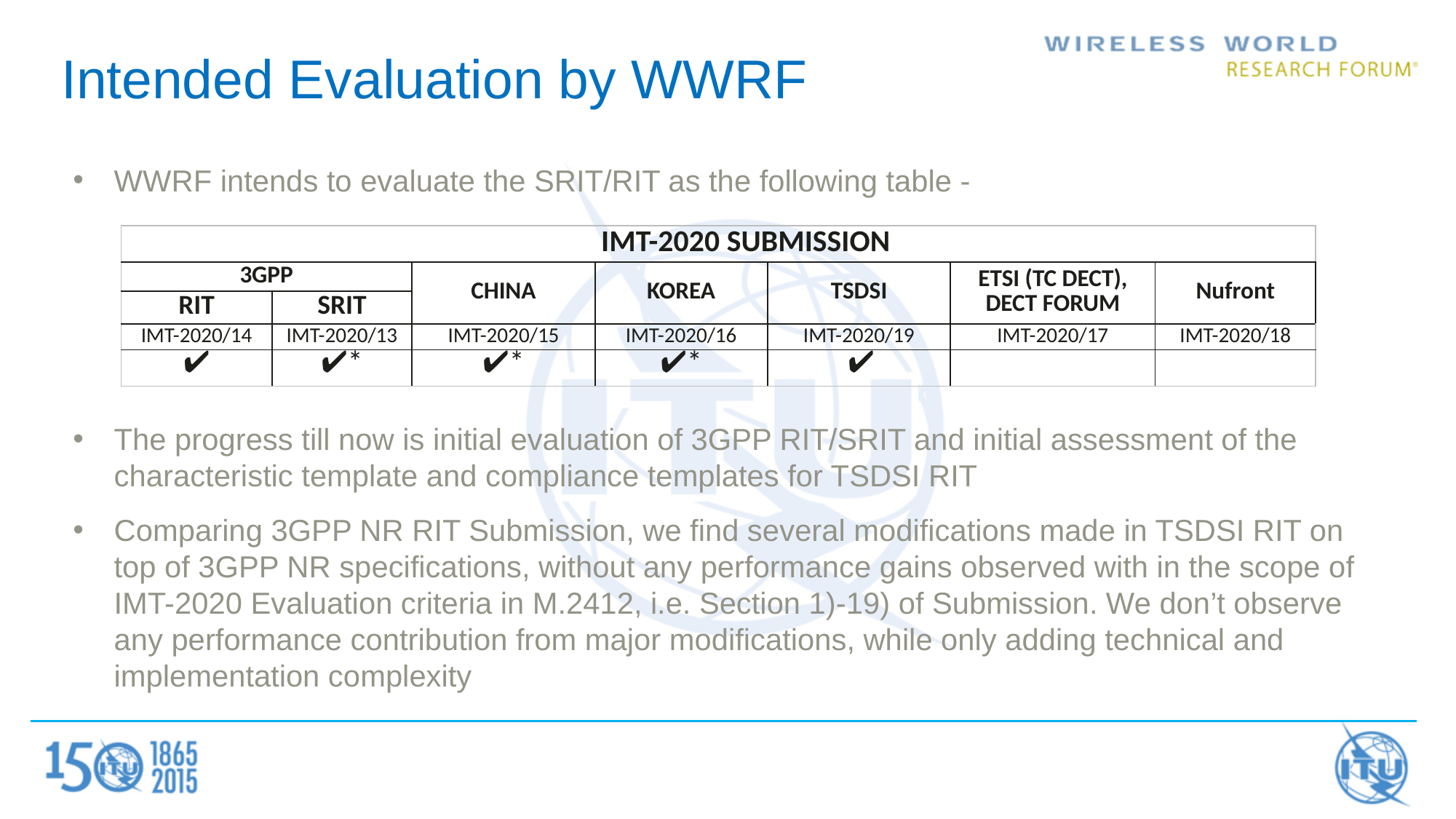

Intended Evaluation by WWRF
WWRF intends to evaluate the SRIT/RIT as the following table -
| IMT-2020 SUBMISSION |  |  |  |  |  |  |
| --- | --- | --- | --- | --- | --- | --- |
| 3GPP |  | CHINA | KOREA | TSDSI | ETSI (TC DECT), DECT FORUM | Nufront |
| RIT | SRIT |  |  |  |  |  |
| IMT-2020/14 | IMT-2020/13 | IMT-2020/15 | IMT-2020/16 | IMT-2020/19 | IMT-2020/17 | IMT-2020/18 |
| ✔ | ✔\* | ✔\* | ✔\* | ✔ |  |  |
The progress till now is initial evaluation of 3GPP RIT/SRIT and initial assessment of the characteristic template and compliance templates for TSDSI RIT
Comparing 3GPP NR RIT Submission, we find several modifications made in TSDSI RIT on top of 3GPP NR specifications, without any performance gains observed with in the scope of IMT-2020 Evaluation criteria in M.2412, i.e. Section 1)-19) of Submission. We don’t observe any performance contribution from major modifications, while only adding technical and implementation complexity